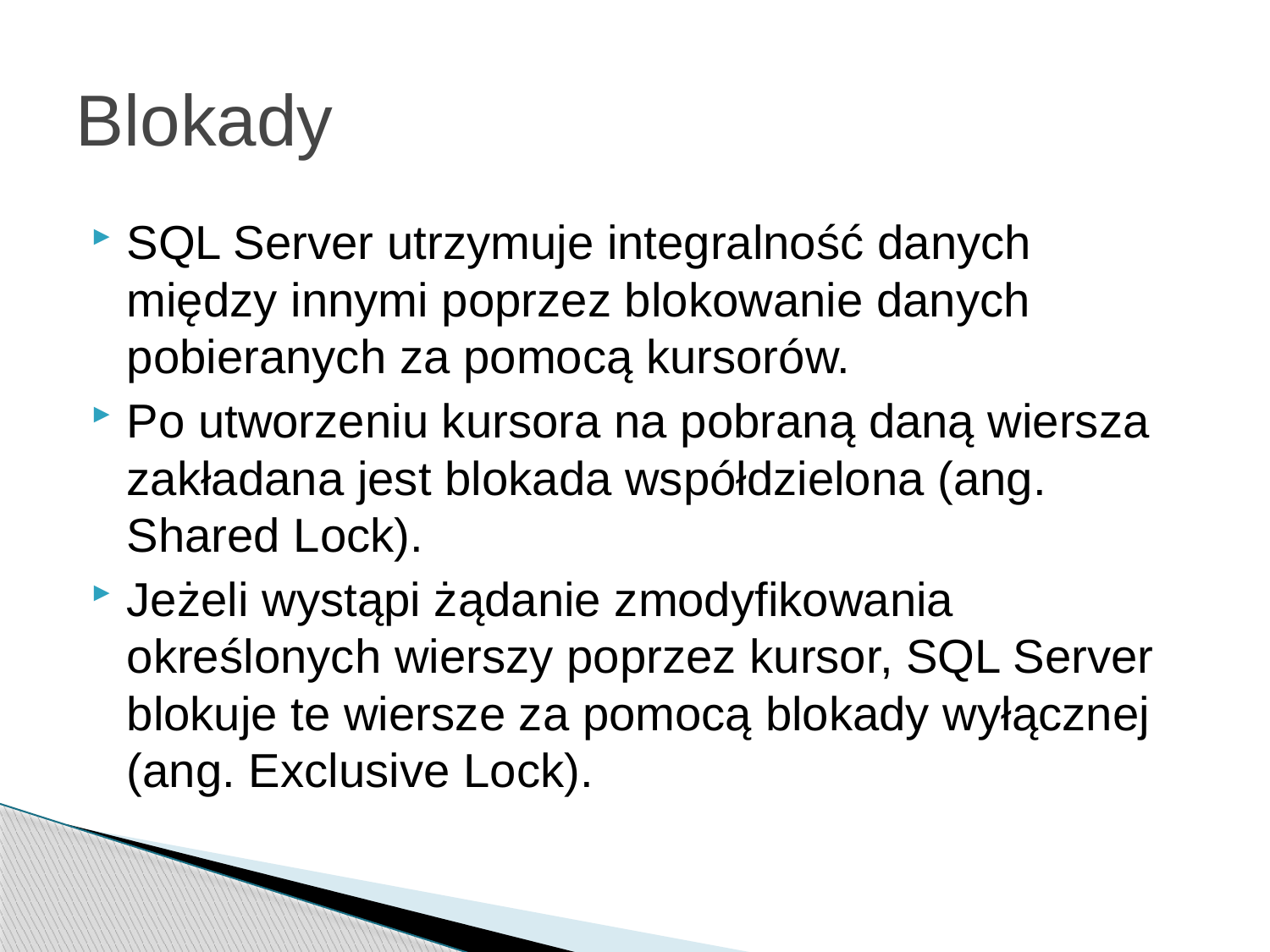

# Blokady
SQL Server utrzymuje integralność danych między innymi poprzez blokowanie danych pobieranych za pomocą kursorów.
Po utworzeniu kursora na pobraną daną wiersza zakładana jest blokada współdzielona (ang. Shared Lock).
Jeżeli wystąpi żądanie zmodyfikowania określonych wierszy poprzez kursor, SQL Server blokuje te wiersze za pomocą blokady wyłącznej (ang. Exclusive Lock).